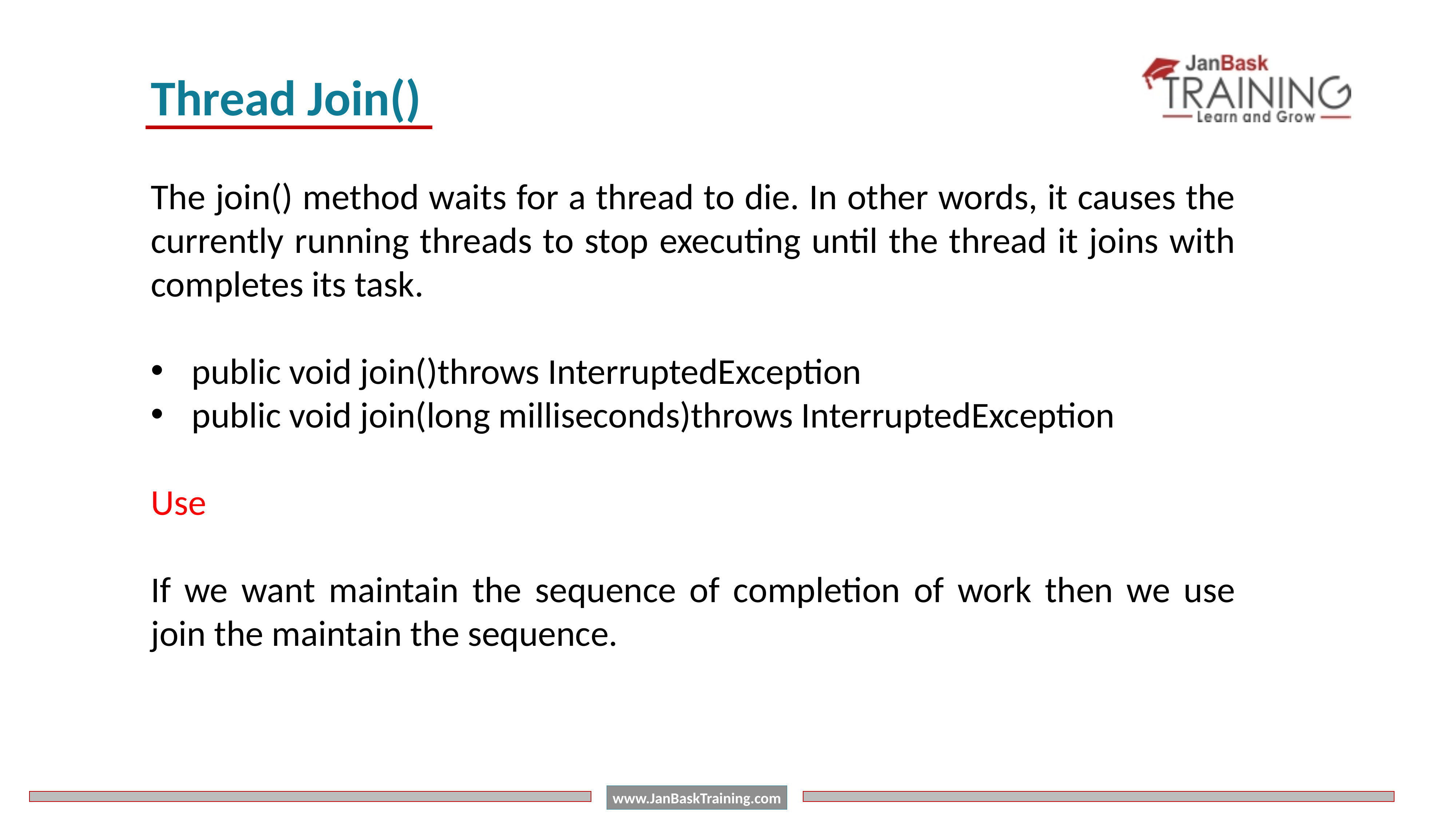

Thread Join()
The join() method waits for a thread to die. In other words, it causes the currently running threads to stop executing until the thread it joins with completes its task.

public void join()throws InterruptedException
public void join(long milliseconds)throws InterruptedException

Use

If we want maintain the sequence of completion of work then we use join the maintain the sequence.